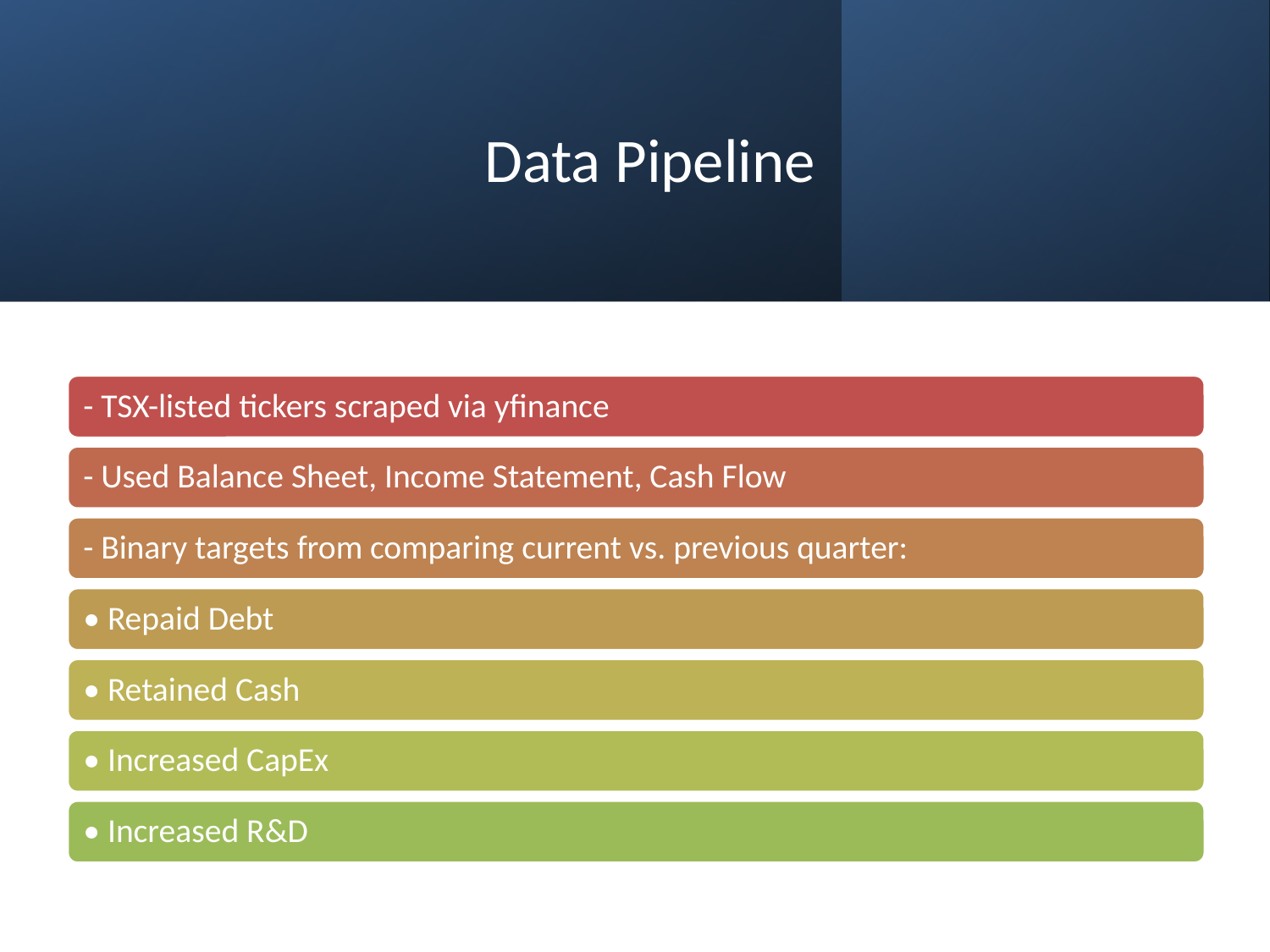

# Data Pipeline
- TSX-listed tickers scraped via yfinance
- Used Balance Sheet, Income Statement, Cash Flow
- Binary targets from comparing current vs. previous quarter:
• Repaid Debt
• Retained Cash
• Increased CapEx
• Increased R&D